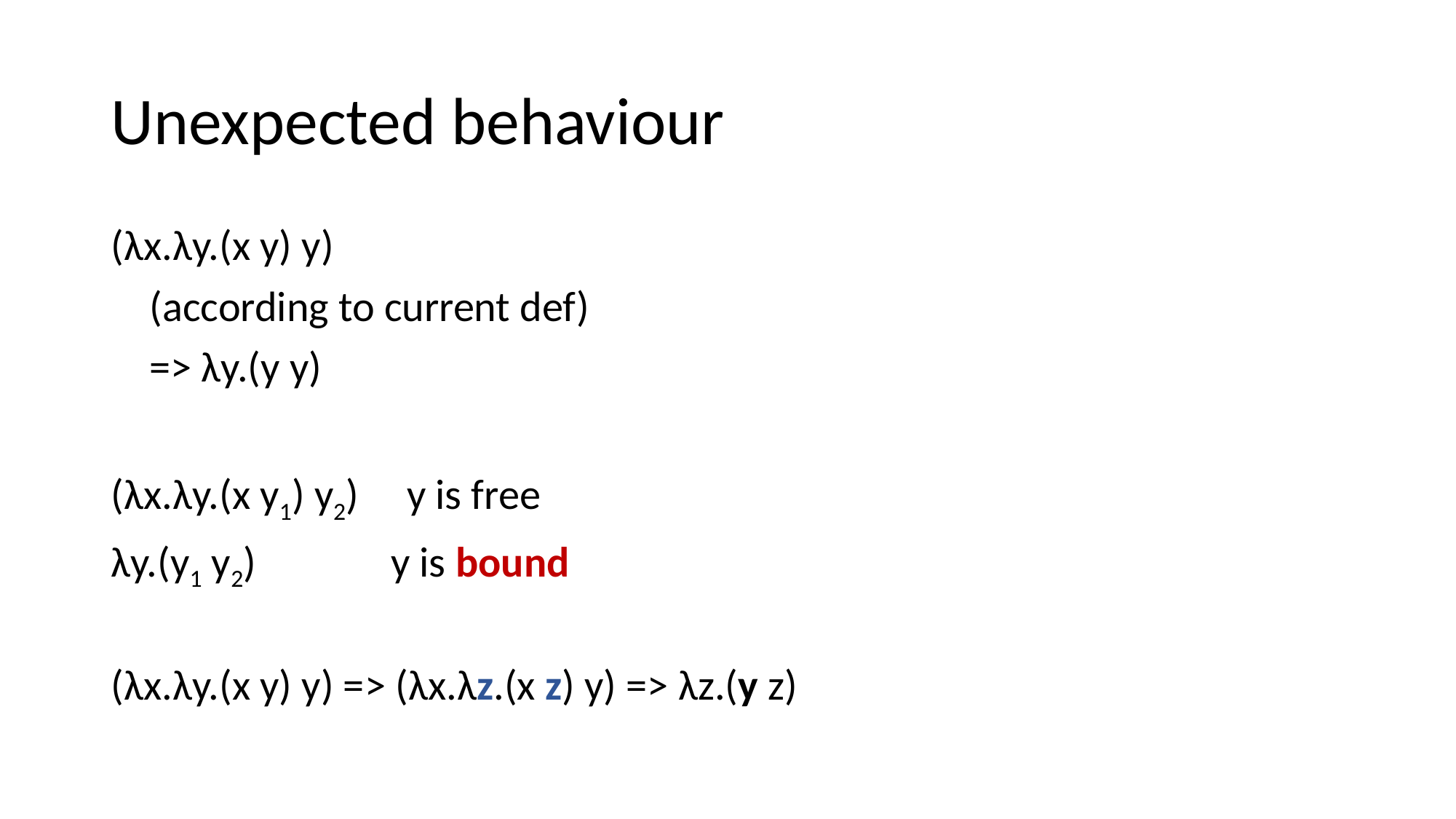

# Unexpected behaviour
(λx.λy.(x y) y)
    (according to current def)
    => λy.(y y)

(λx.λy.(x y1) y2)     y is free
λy.(y1 y2)              y is bound

(λx.λy.(x y) y) => (λx.λz.(x z) y) => λz.(y z)